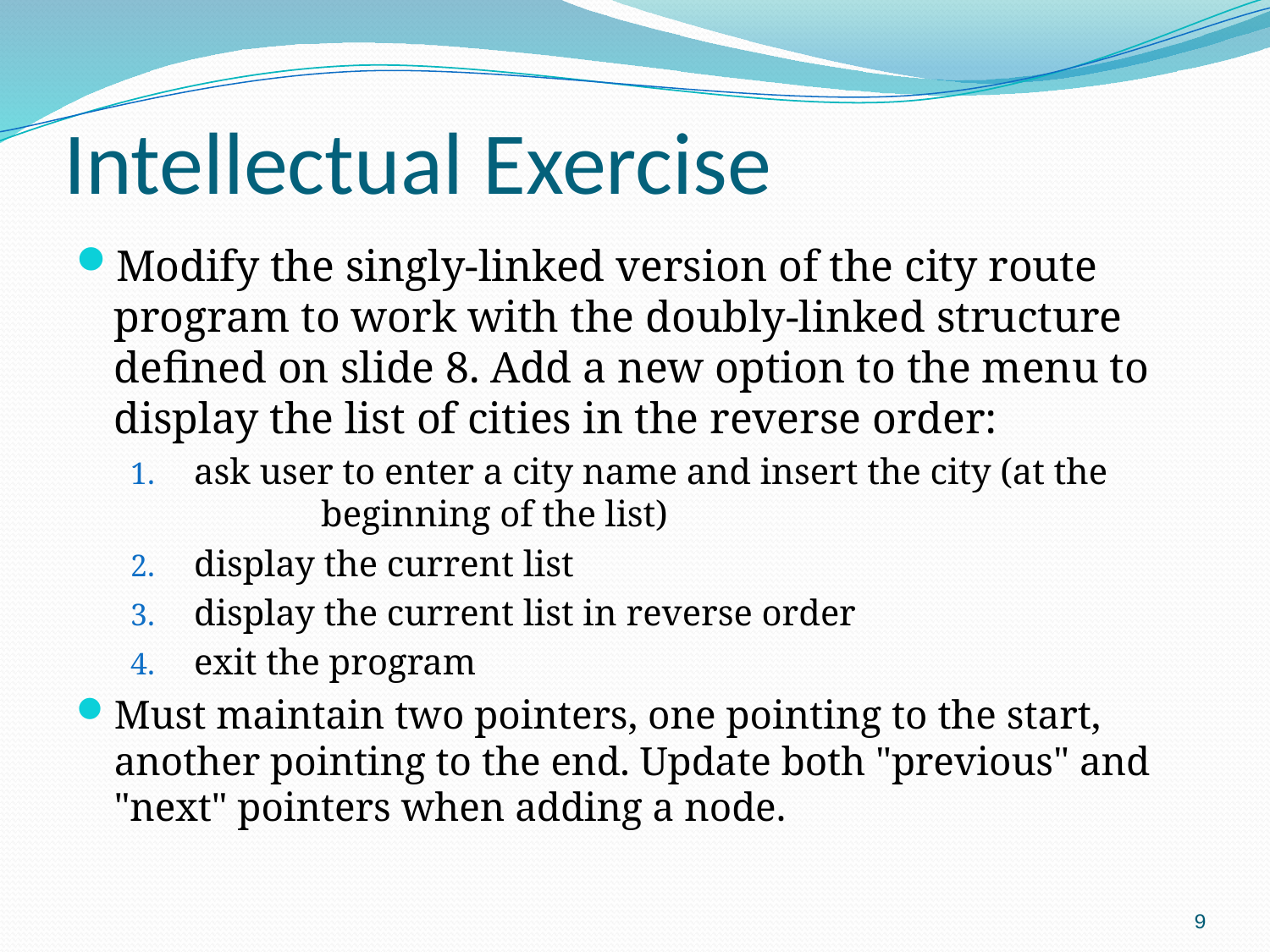

# Intellectual Exercise
Modify the singly-linked version of the city route program to work with the doubly-linked structure defined on slide 8. Add a new option to the menu to display the list of cities in the reverse order:
ask user to enter a city name and insert the city (at the 	beginning of the list)
display the current list
display the current list in reverse order
exit the program
Must maintain two pointers, one pointing to the start, another pointing to the end. Update both "previous" and "next" pointers when adding a node.

9